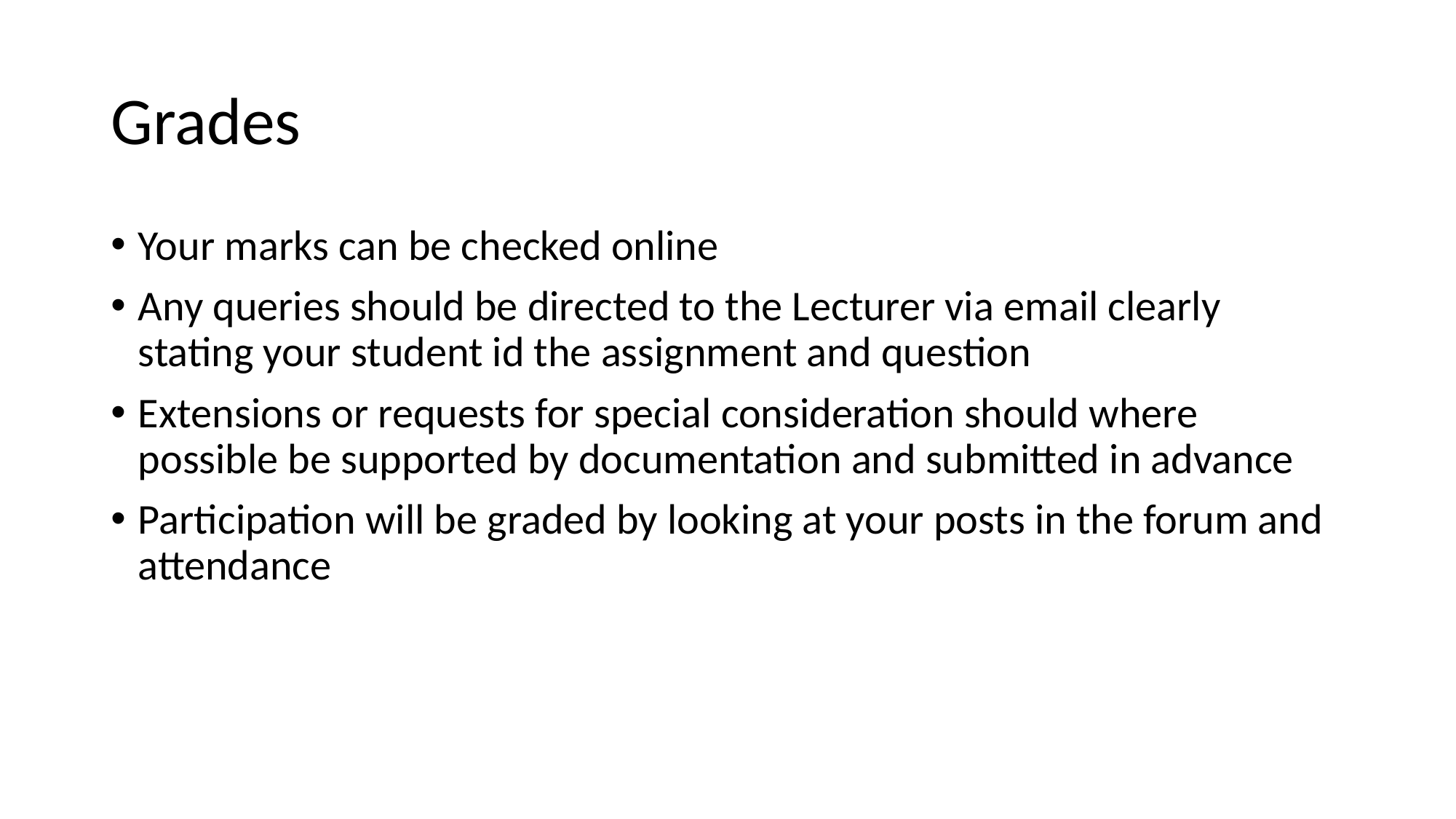

# Grades
Your marks can be checked online
Any queries should be directed to the Lecturer via email clearly stating your student id the assignment and question
Extensions or requests for special consideration should where possible be supported by documentation and submitted in advance
Participation will be graded by looking at your posts in the forum and attendance